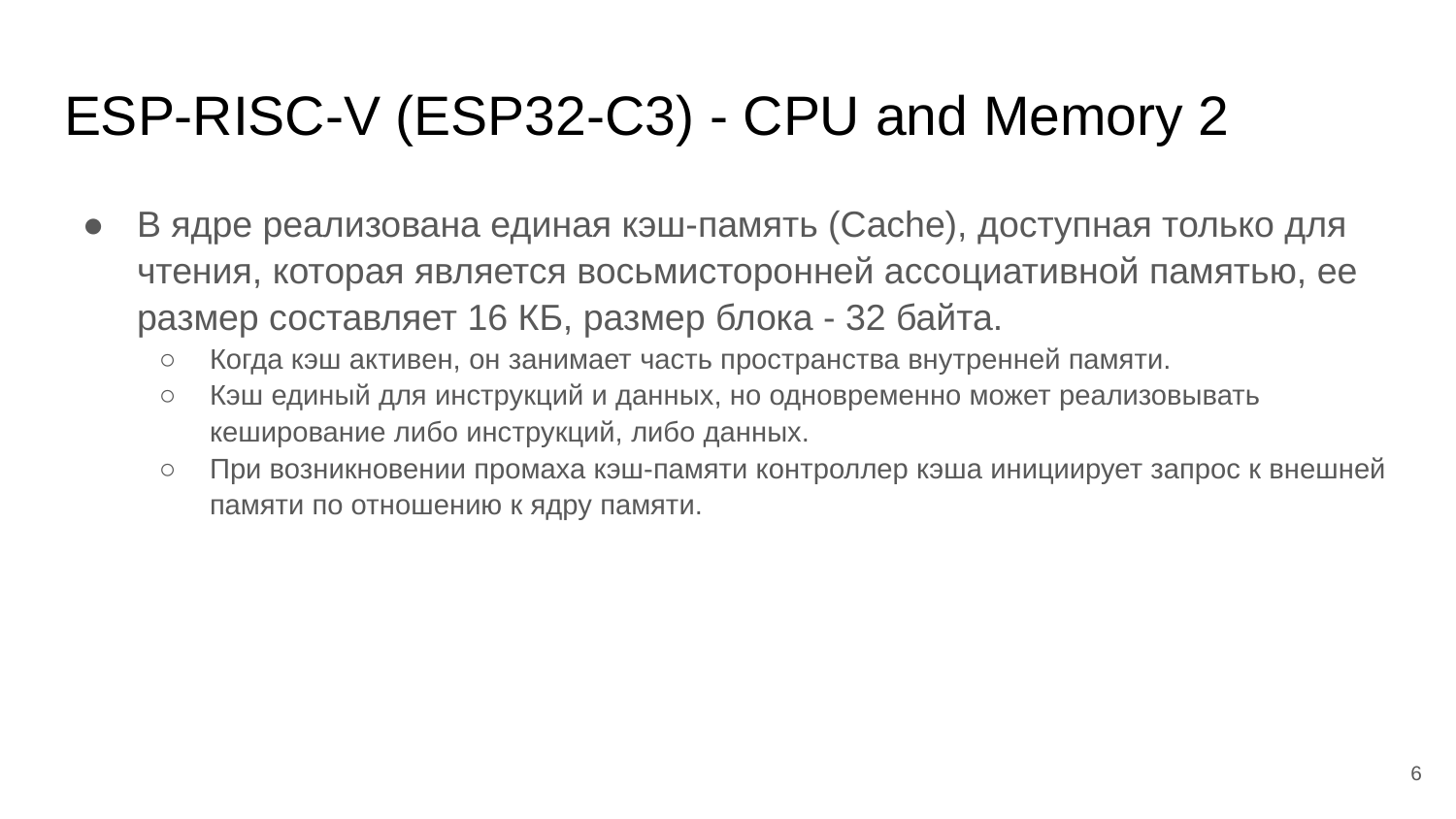

# ESP-RISC-V (ESP32-C3) - CPU and Memory 2
В ядре реализована единая кэш-память (Cache), доступная только для чтения, которая является восьмисторонней ассоциативной памятью, ее размер составляет 16 КБ, размер блока - 32 байта.
Когда кэш активен, он занимает часть пространства внутренней памяти.
Кэш единый для инструкций и данных, но одновременно может реализовывать кеширование либо инструкций, либо данных.
При возникновении промаха кэш-памяти контроллер кэша инициирует запрос к внешней памяти по отношению к ядру памяти.
6